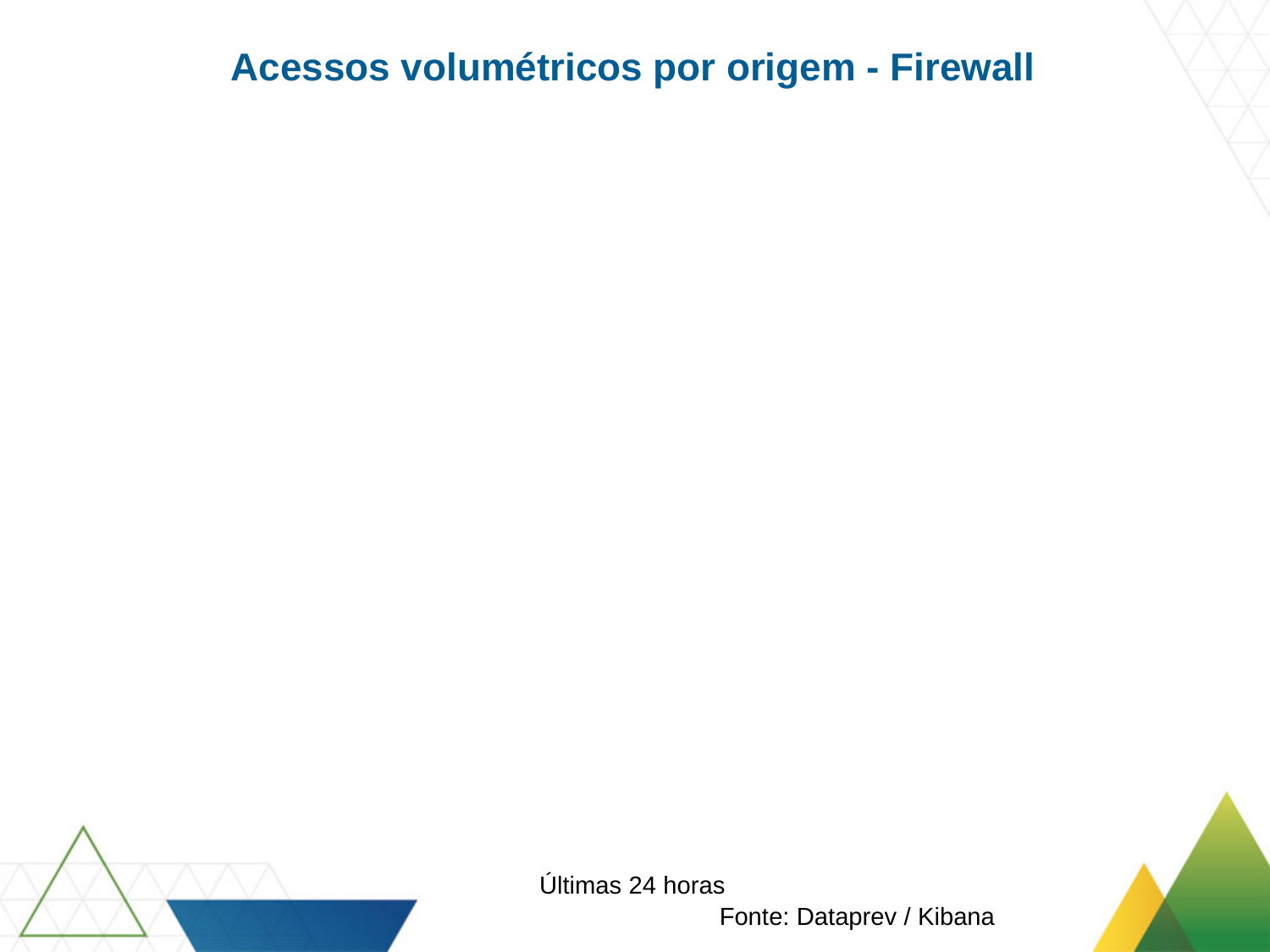

Acessos volumétricos por origem - Firewall

Últimas 24 horas

Fonte: Dataprev / Kibana